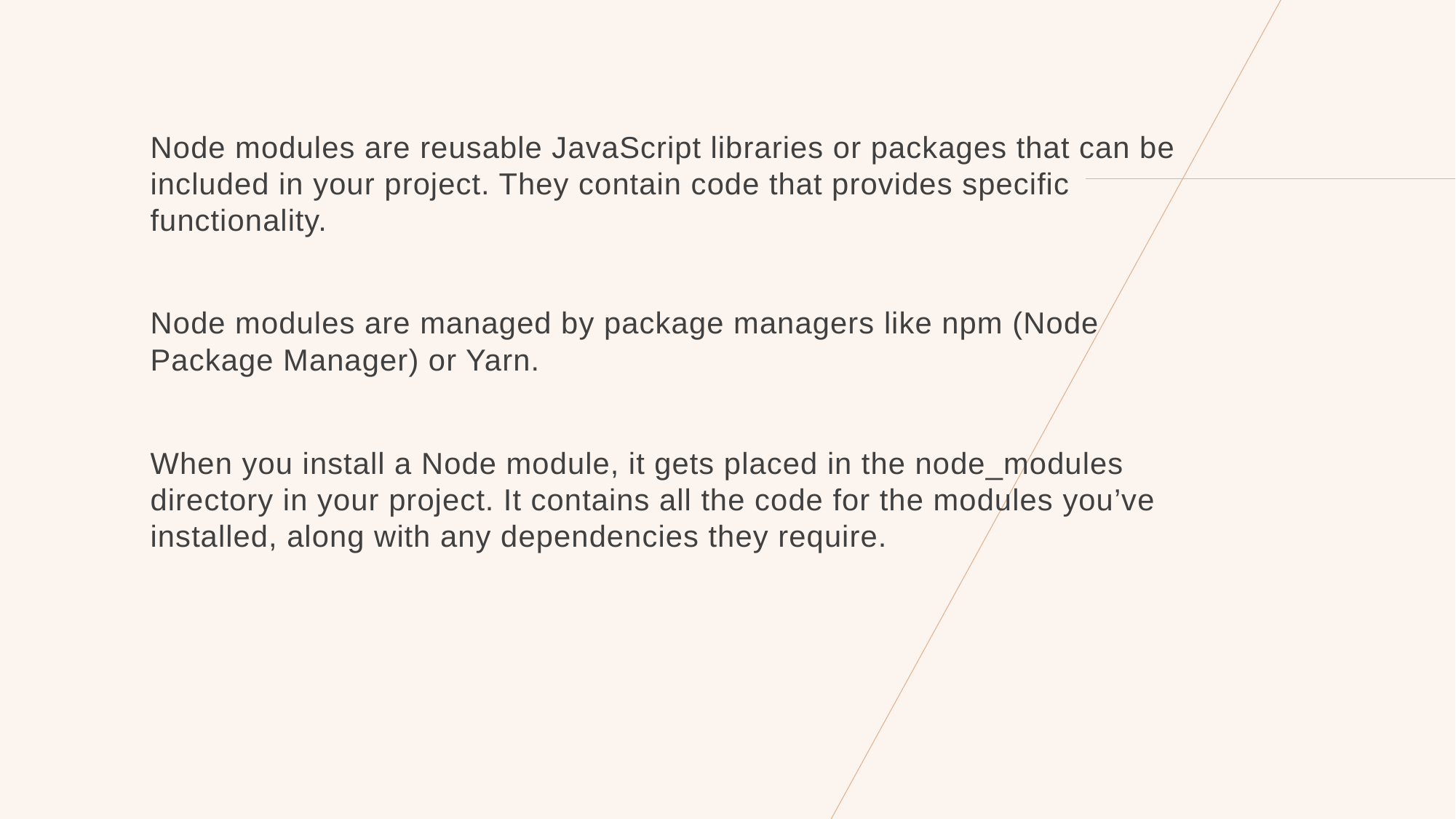

Node modules are reusable JavaScript libraries or packages that can be included in your project. They contain code that provides specific functionality.

Node modules are managed by package managers like npm (Node Package Manager) or Yarn.

When you install a Node module, it gets placed in the node_modules directory in your project. It contains all the code for the modules you’ve installed, along with any dependencies they require.